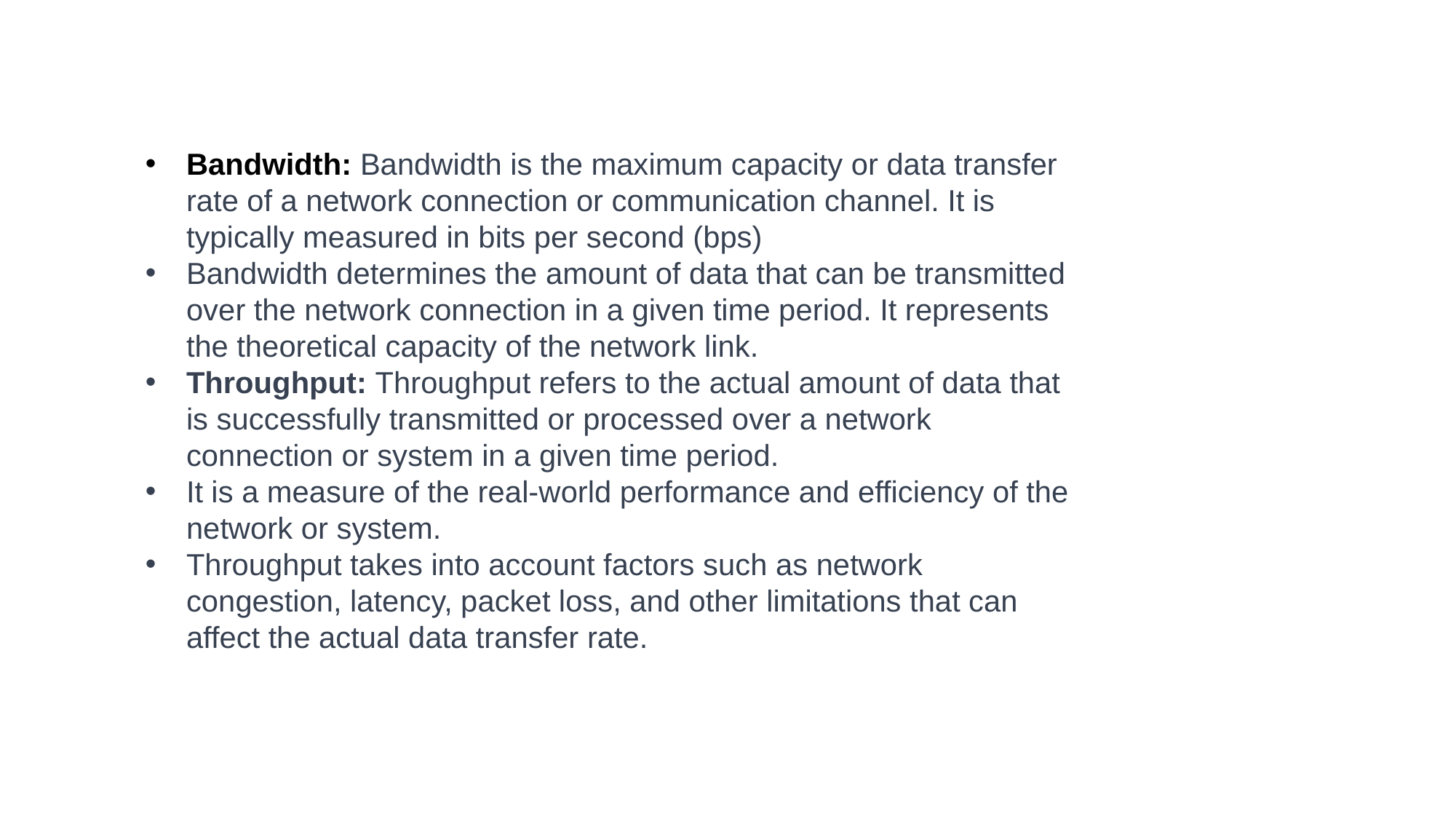

Bandwidth: Bandwidth is the maximum capacity or data transfer rate of a network connection or communication channel. It is typically measured in bits per second (bps)
Bandwidth determines the amount of data that can be transmitted over the network connection in a given time period. It represents the theoretical capacity of the network link.
Throughput: Throughput refers to the actual amount of data that is successfully transmitted or processed over a network connection or system in a given time period.
It is a measure of the real-world performance and efficiency of the network or system.
Throughput takes into account factors such as network congestion, latency, packet loss, and other limitations that can affect the actual data transfer rate.